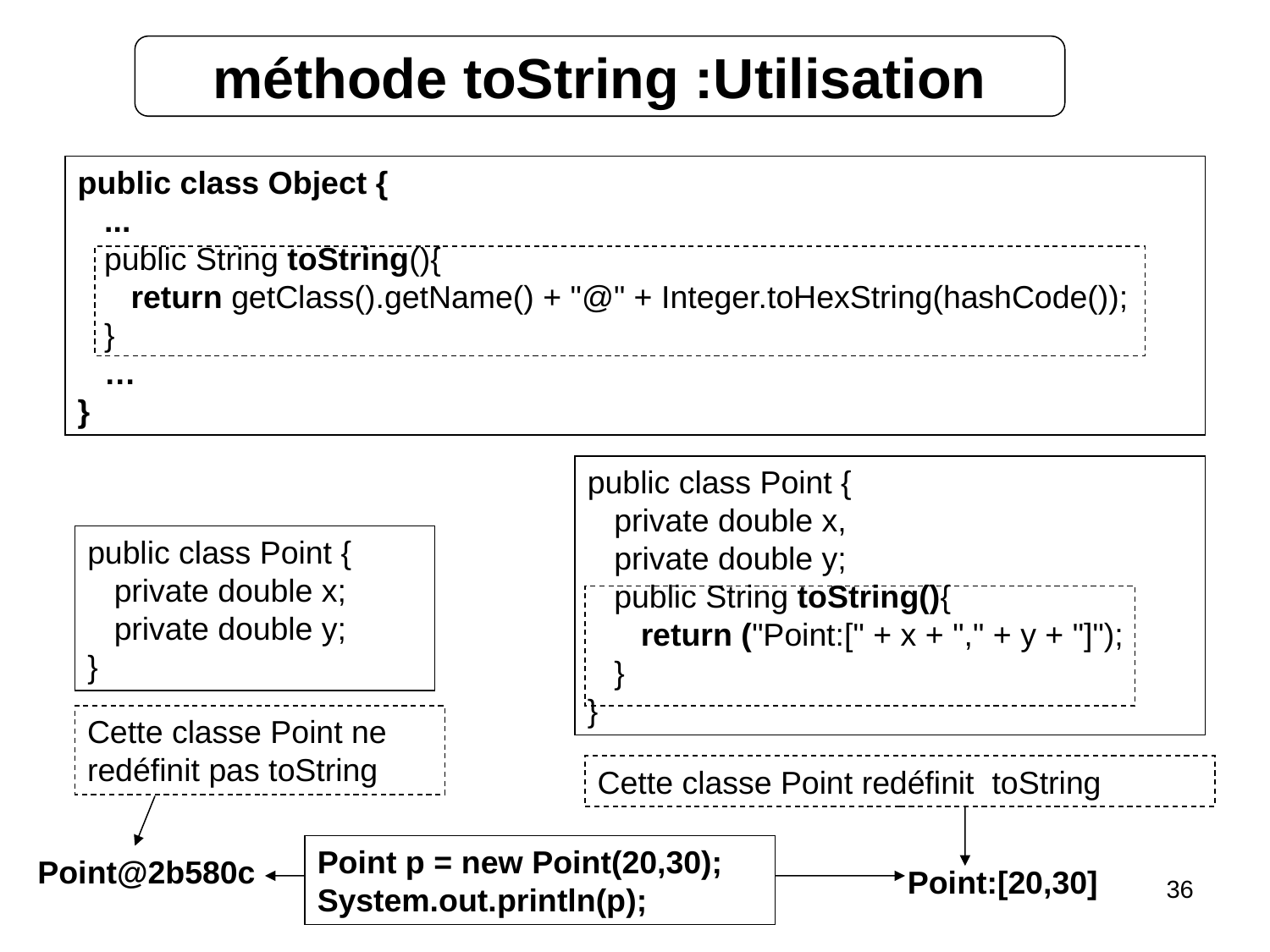

méthode toString :Utilisation
public class Object {
   ...
   public String toString(){
      return getClass().getName() + "@" + Integer.toHexString(hashCode());
   }
   …
}

public class Point {
   private double x,
   private double y;
   public String toString(){
      return ("Point:[" + x + "," + y + "]");
   }
}
public class Point {
   private double x;
   private double y;
}

Cette classe Point ne
redéfinit pas toString
Cette classe Point redéfinit  toString

Point p = new Point(20,30);
System.out.println(p);
Point@2b580c
Point:[20,30]
36